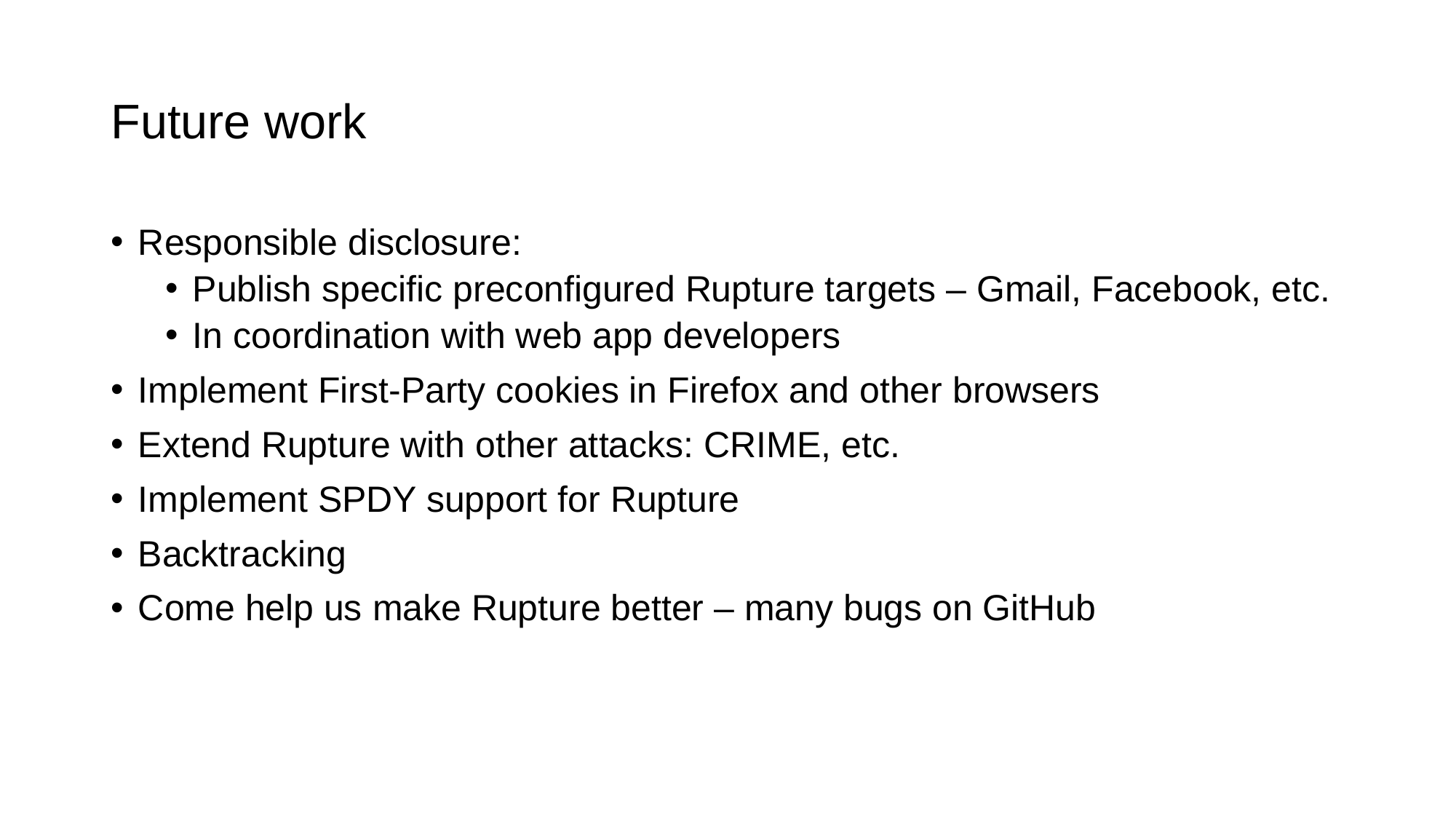

# Future work
Responsible disclosure:
Publish specific preconfigured Rupture targets – Gmail, Facebook, etc.
In coordination with web app developers
Implement First-Party cookies in Firefox and other browsers
Extend Rupture with other attacks: CRIME, etc.
Implement SPDY support for Rupture
Backtracking
Come help us make Rupture better – many bugs on GitHub